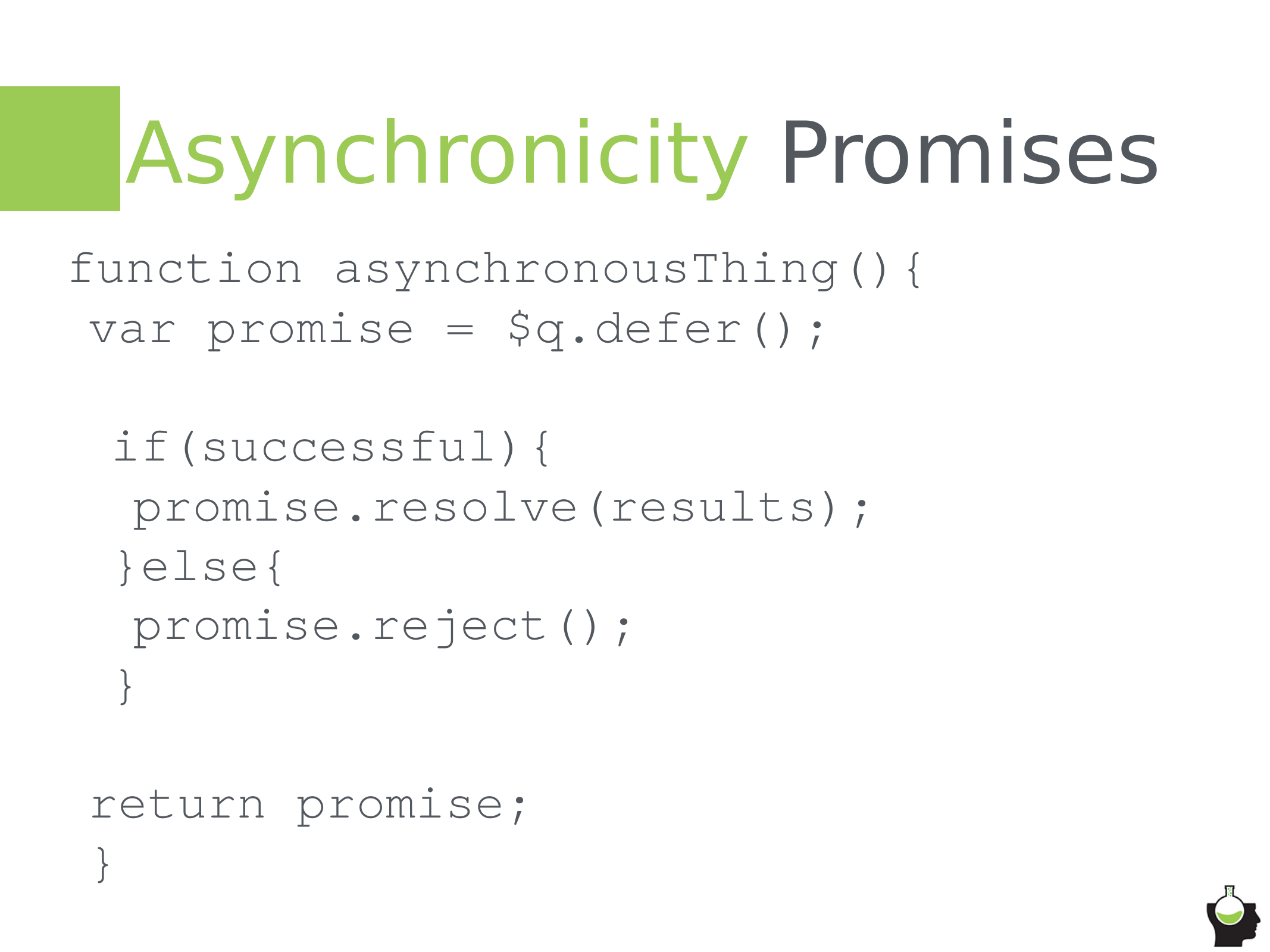

# Asynchronicity Promises
function asynchronousThing(){
var promise = $q.defer();

if(successful){
promise.resolve(results);
}else{
promise.reject();
}

return promise;
}